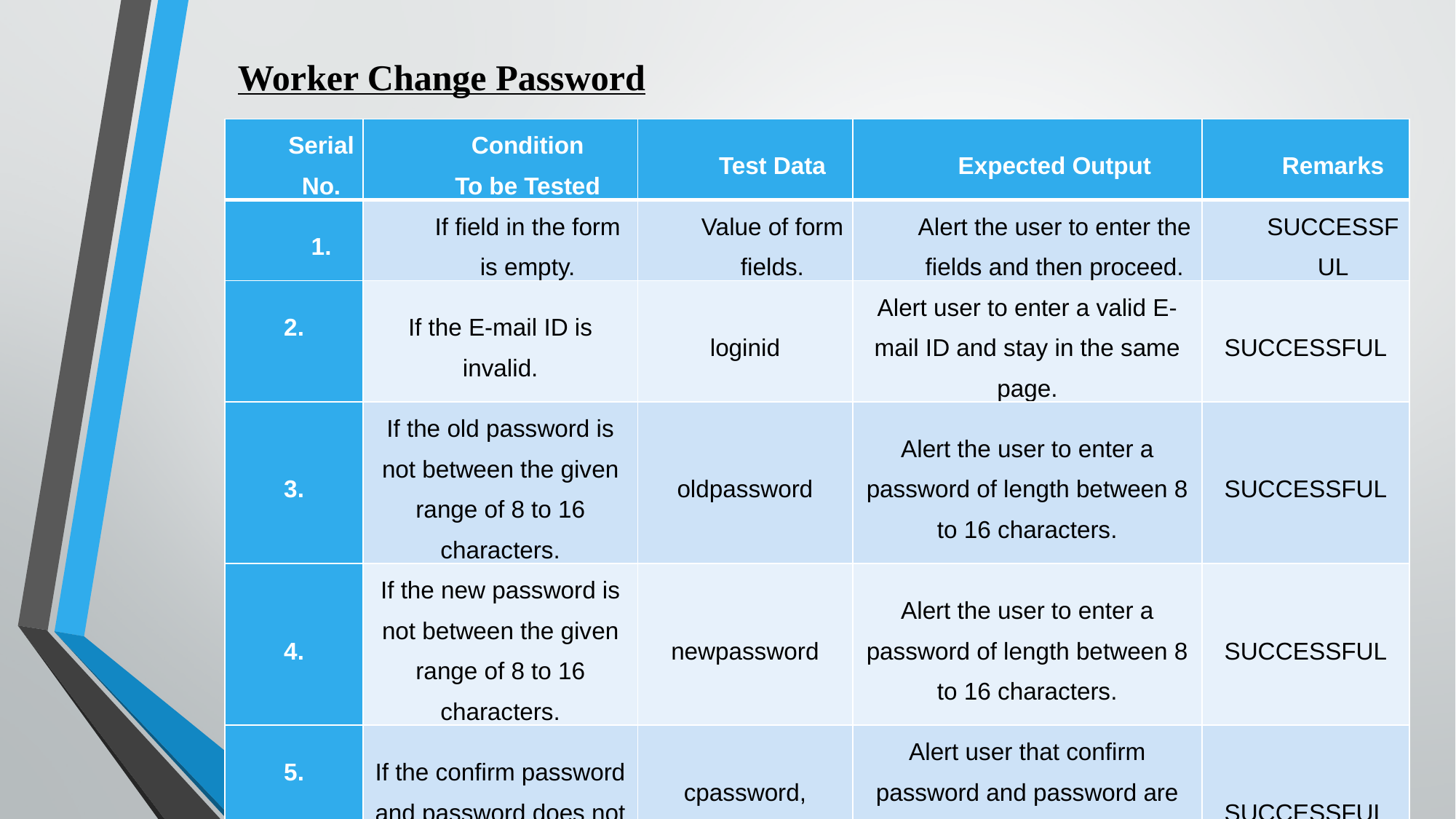

Worker Change Password
| Serial No. | Condition To be Tested | Test Data | Expected Output | Remarks |
| --- | --- | --- | --- | --- |
| 1. | If field in the form is empty. | Value of form fields. | Alert the user to enter the fields and then proceed. | SUCCESSFUL |
| 2. | If the E-mail ID is invalid. | loginid | Alert user to enter a valid E-mail ID and stay in the same page. | SUCCESSFUL |
| 3. | If the old password is not between the given range of 8 to 16 characters. | oldpassword | Alert the user to enter a password of length between 8 to 16 characters. | SUCCESSFUL |
| 4. | If the new password is not between the given range of 8 to 16 characters. | newpassword | Alert the user to enter a password of length between 8 to 16 characters. | SUCCESSFUL |
| 5. | If the confirm password and password does not match. | cpassword, password | Alert user that confirm password and password are not matching and stay in the same page. | SUCCESSFUL |